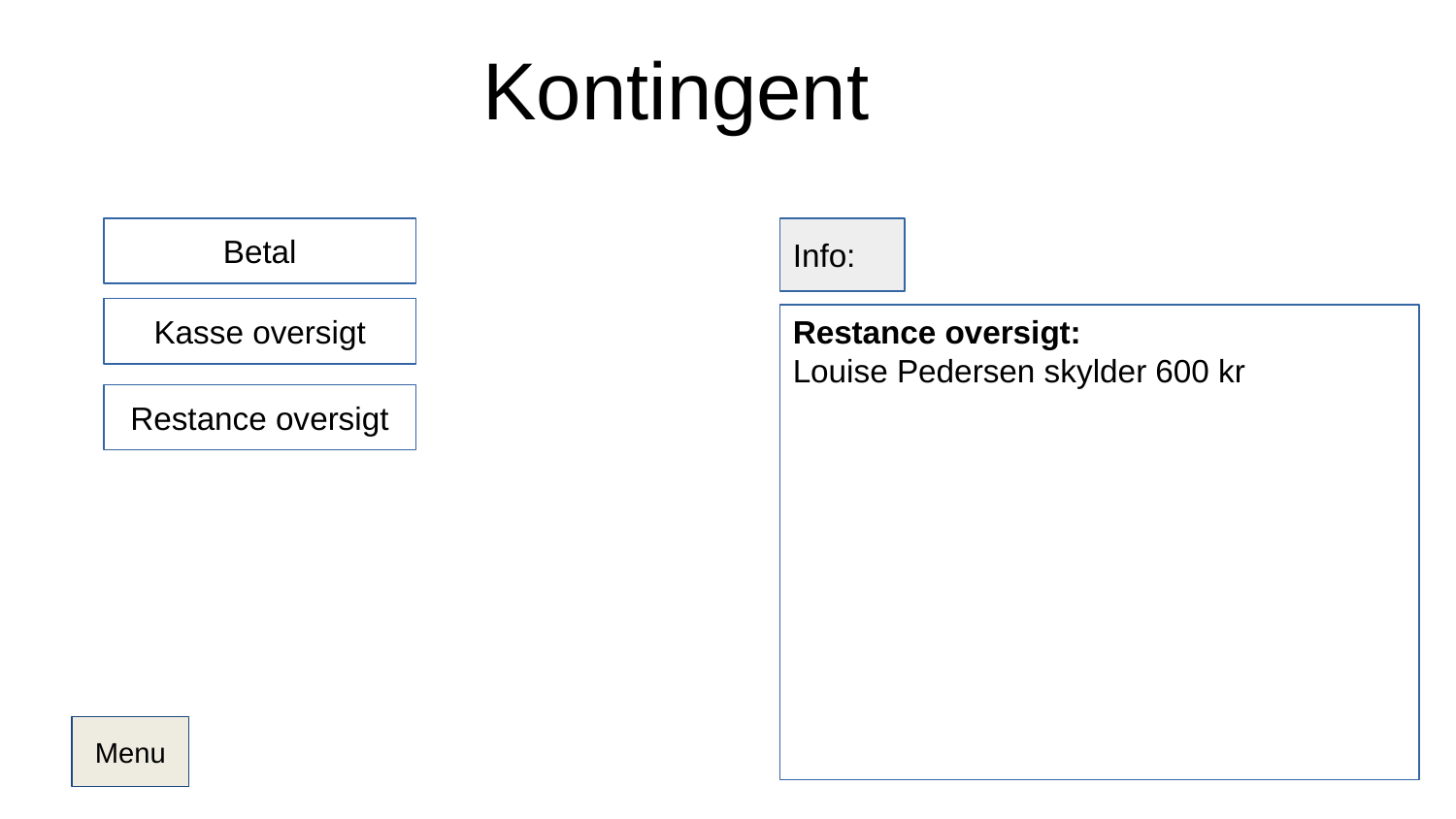

Kontingent
Betal
Info:
Kasse oversigt
Restance oversigt:
Louise Pedersen skylder 600 kr
Restance oversigt
Menu